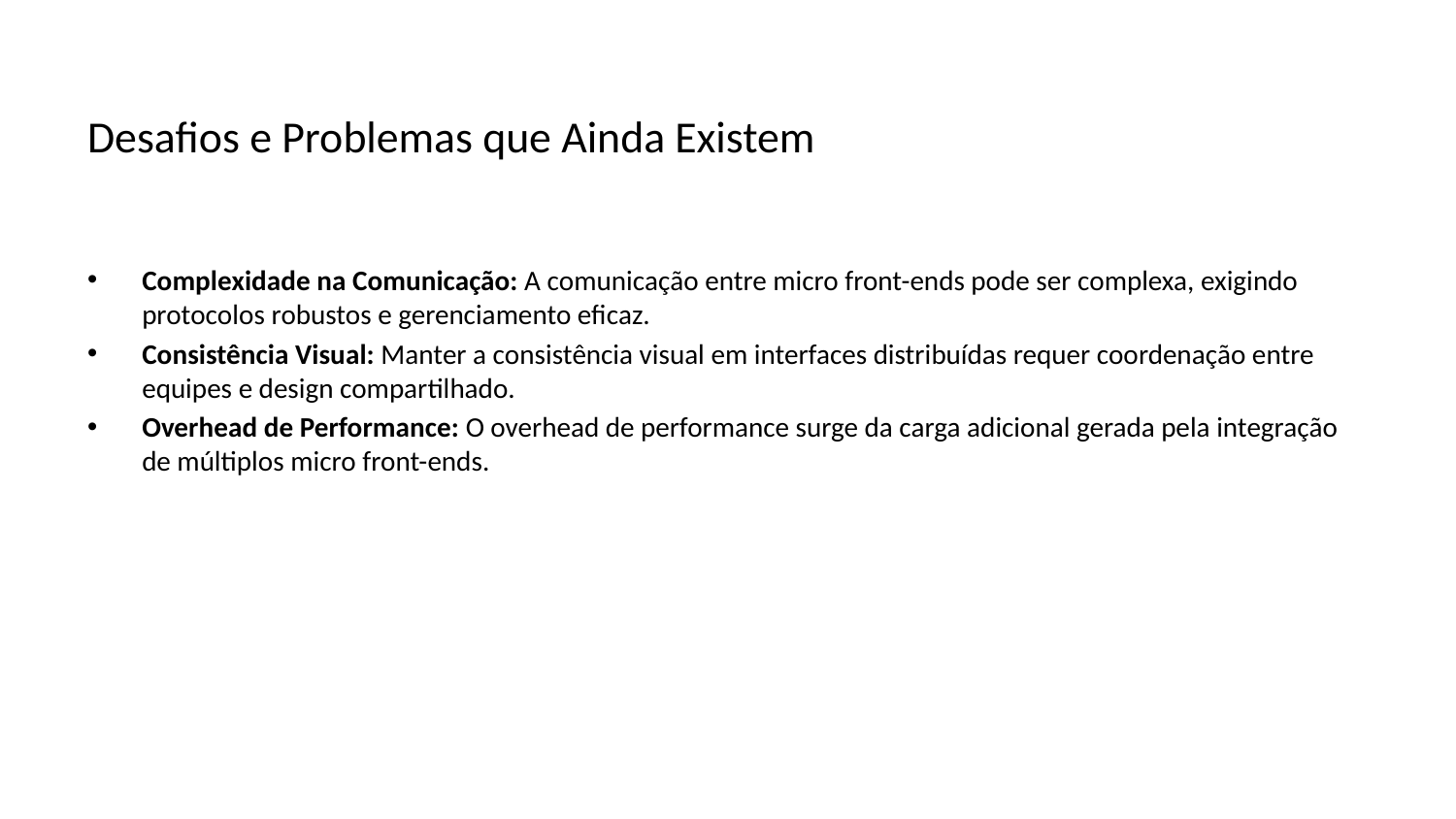

# Desafios e Problemas que Ainda Existem
Complexidade na Comunicação: A comunicação entre micro front-ends pode ser complexa, exigindo protocolos robustos e gerenciamento eficaz.
Consistência Visual: Manter a consistência visual em interfaces distribuídas requer coordenação entre equipes e design compartilhado.
Overhead de Performance: O overhead de performance surge da carga adicional gerada pela integração de múltiplos micro front-ends.